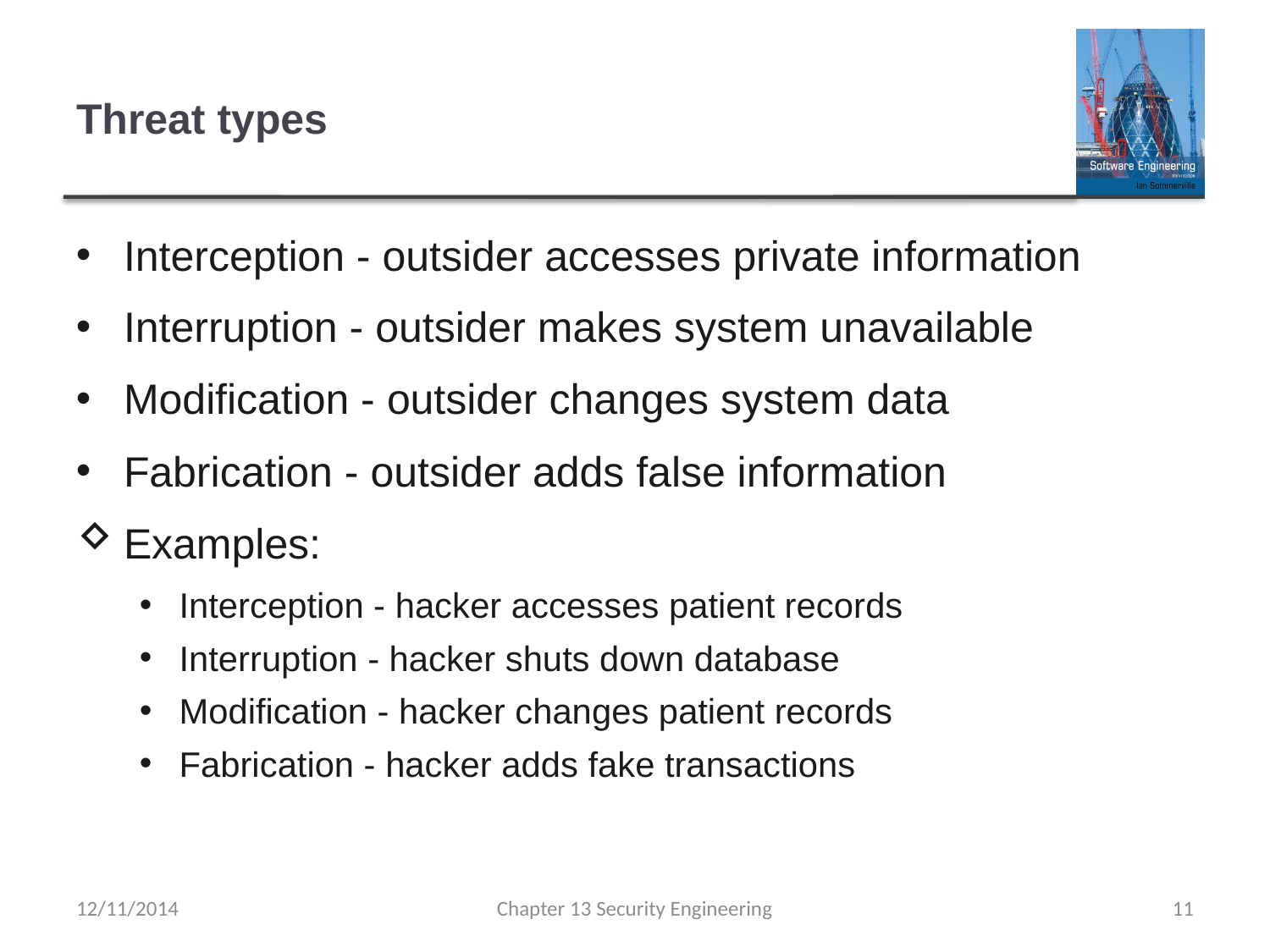

# Threat types
Interception - outsider accesses private information
Interruption - outsider makes system unavailable
Modification - outsider changes system data
Fabrication - outsider adds false information
Examples:
Interception - hacker accesses patient records
Interruption - hacker shuts down database
Modification - hacker changes patient records
Fabrication - hacker adds fake transactions

12/11/2014
Chapter 13 Security Engineering
11